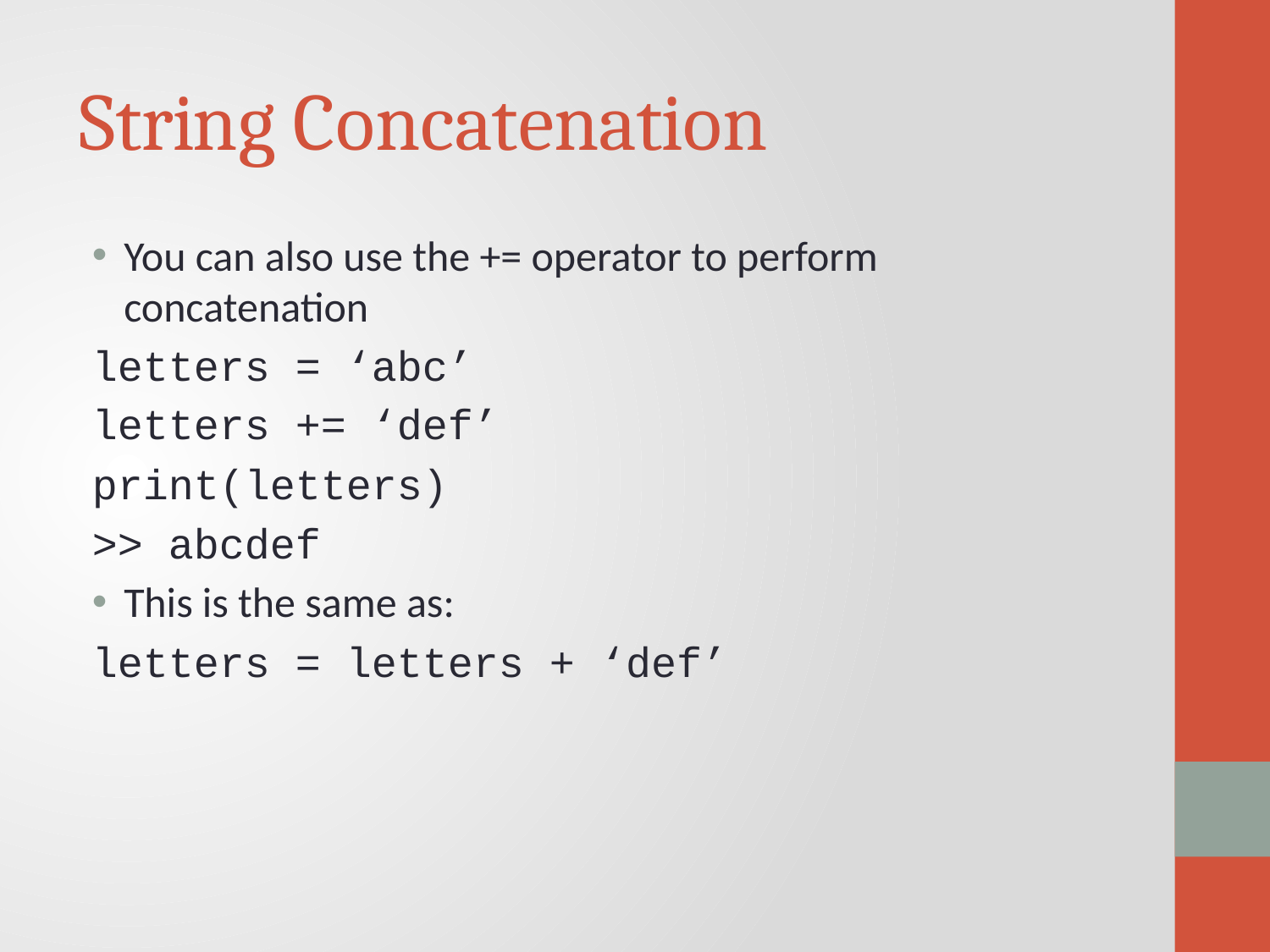

# String Concatenation
You can also use the += operator to perform concatenation
letters = ‘abc’
letters += ‘def’
print(letters)
>> abcdef
This is the same as:
letters = letters + ‘def’